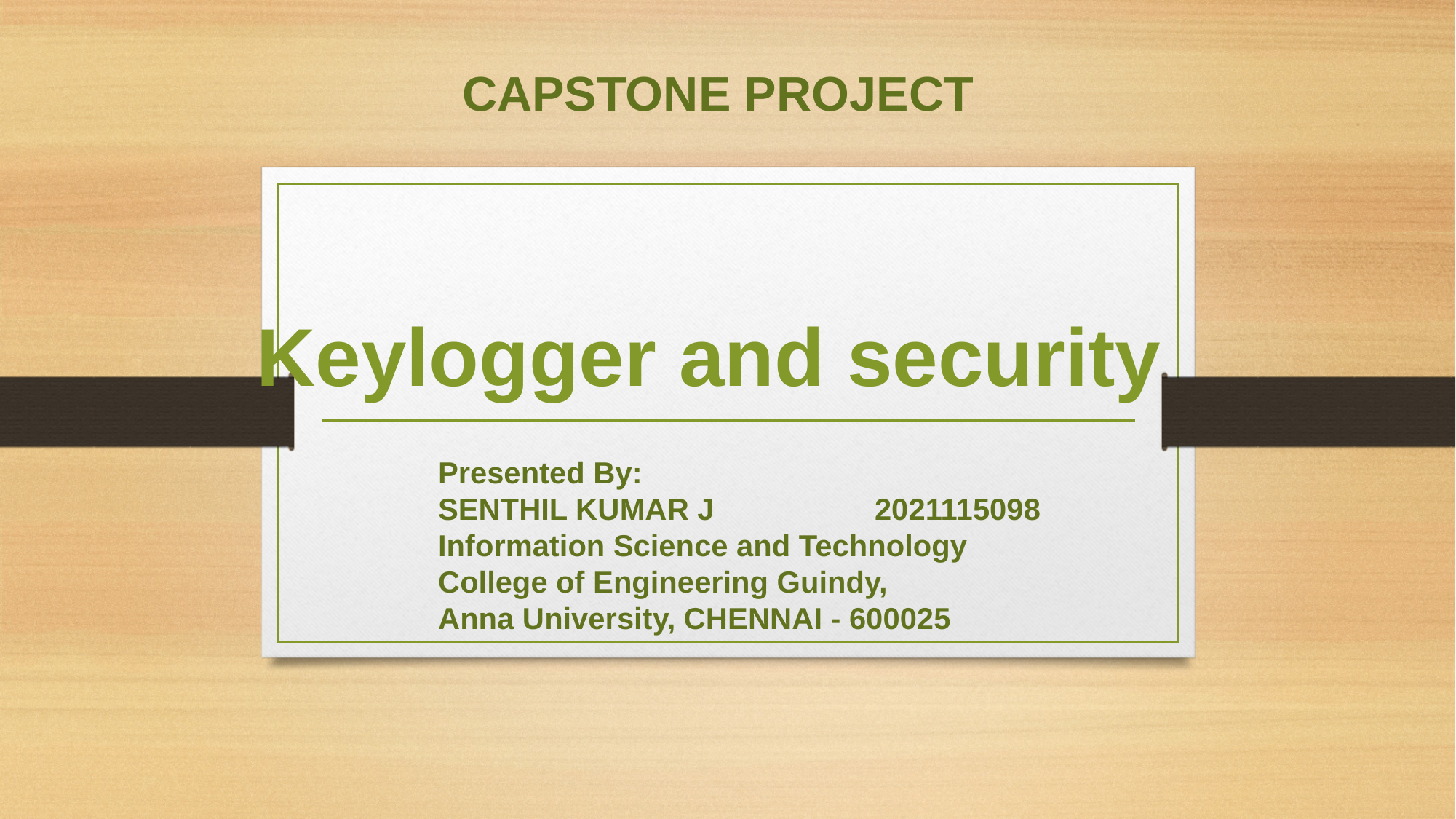

CAPSTONE PROJECT
# Keylogger and security
Presented By:
SENTHIL KUMAR J		2021115098
Information Science and Technology
College of Engineering Guindy,
Anna University, CHENNAI - 600025